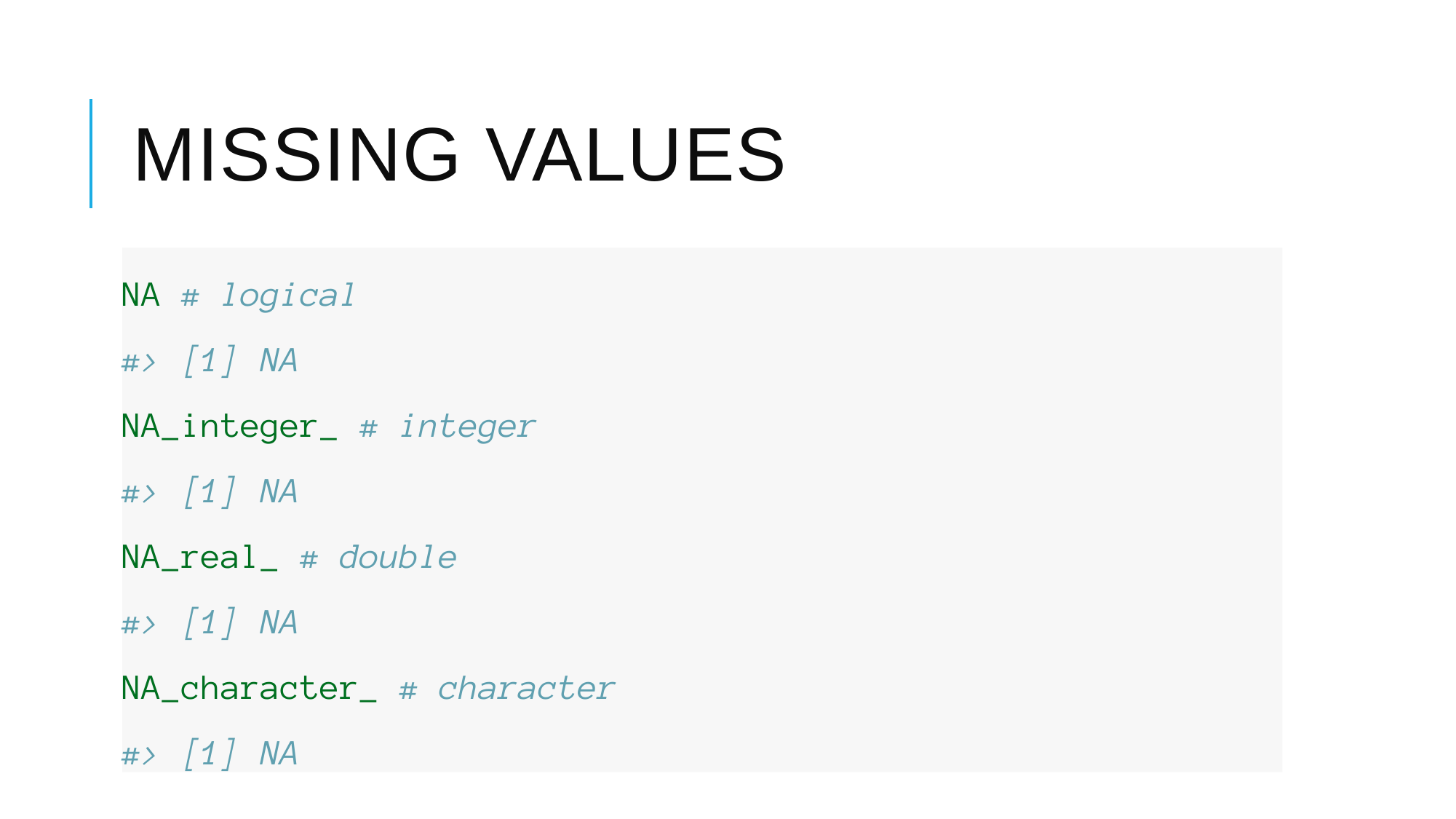

# Missing values
NA # logical
#> [1] NA
NA_integer_ # integer
#> [1] NA
NA_real_ # double
#> [1] NA
NA_character_ # character
#> [1] NA